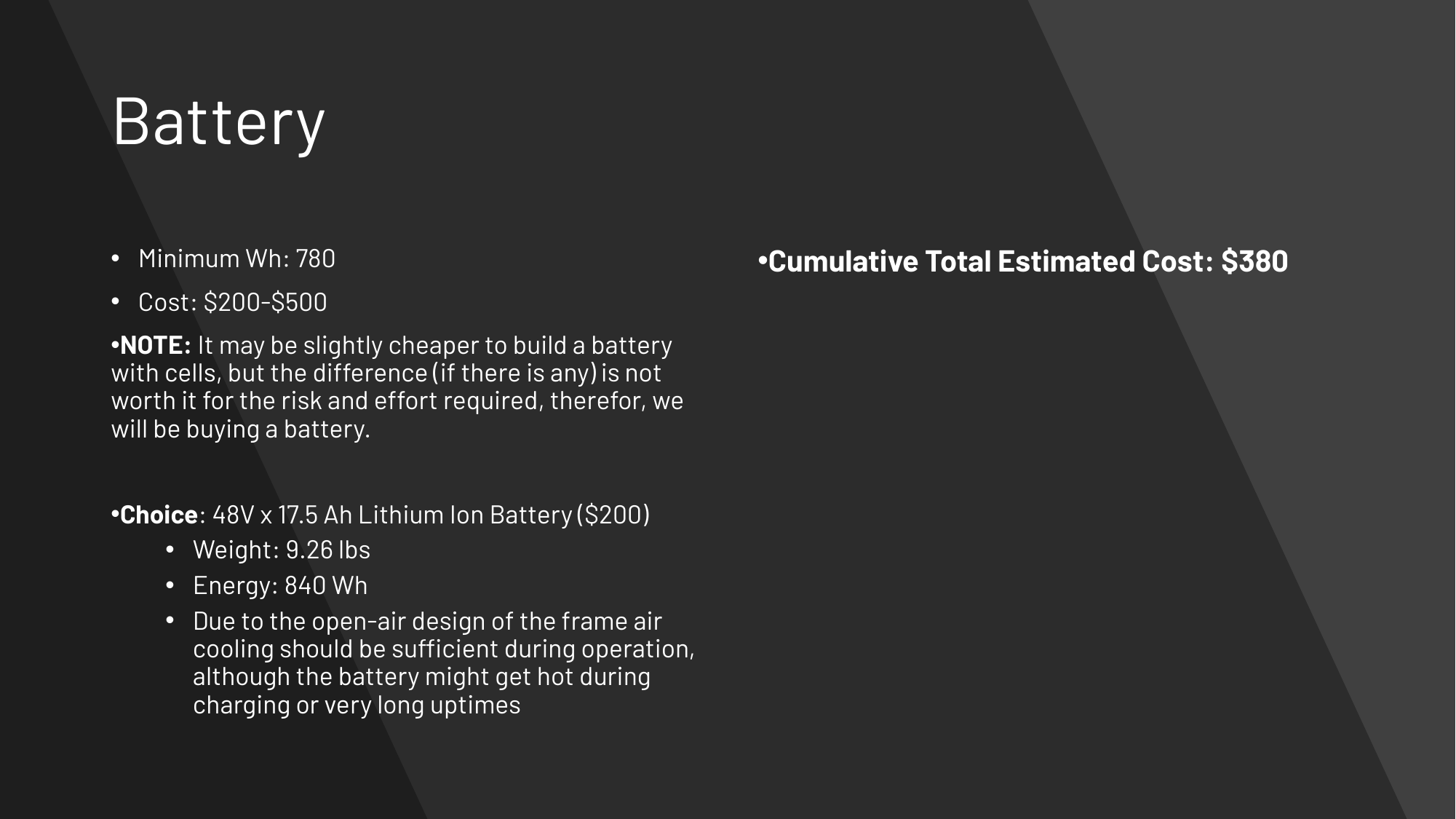

# Battery
Minimum Wh: 780
Cost: $200-$500
NOTE: It may be slightly cheaper to build a battery with cells, but the difference (if there is any) is not worth it for the risk and effort required, therefor, we will be buying a battery.

Choice: 48V x 17.5 Ah Lithium Ion Battery ($200)
Weight: 9.26 lbs
Energy: 840 Wh
Due to the open-air design of the frame air cooling should be sufficient during operation, although the battery might get hot during charging or very long uptimes
Cumulative Total Estimated Cost: $380